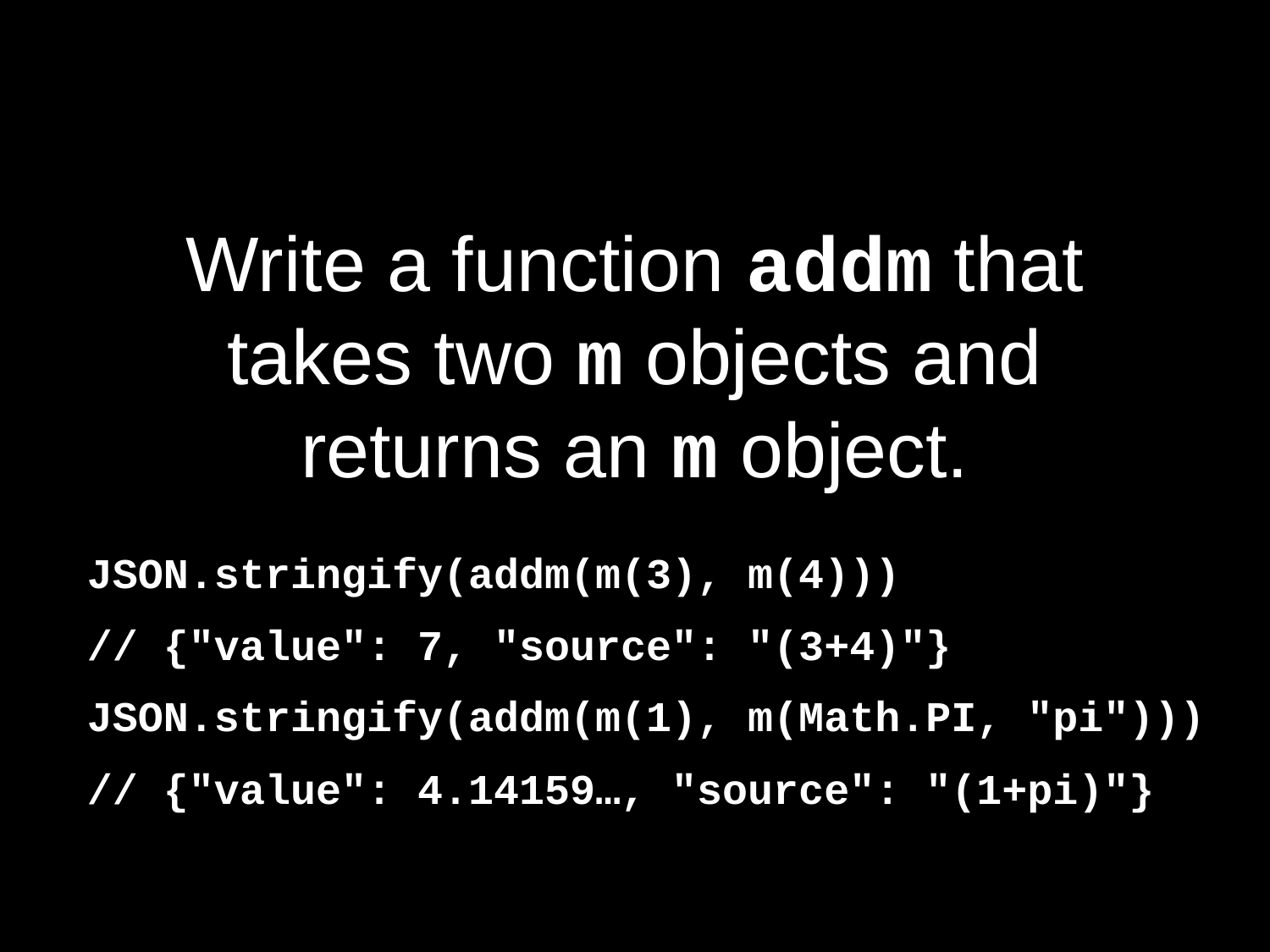

# Write a function addm that takes two m objects and returns an m object.
JSON.stringify(addm(m(3), m(4)))
// {"value": 7, "source": "(3+4)"}
JSON.stringify(addm(m(1), m(Math.PI, "pi")))
// {"value": 4.14159…, "source": "(1+pi)"}